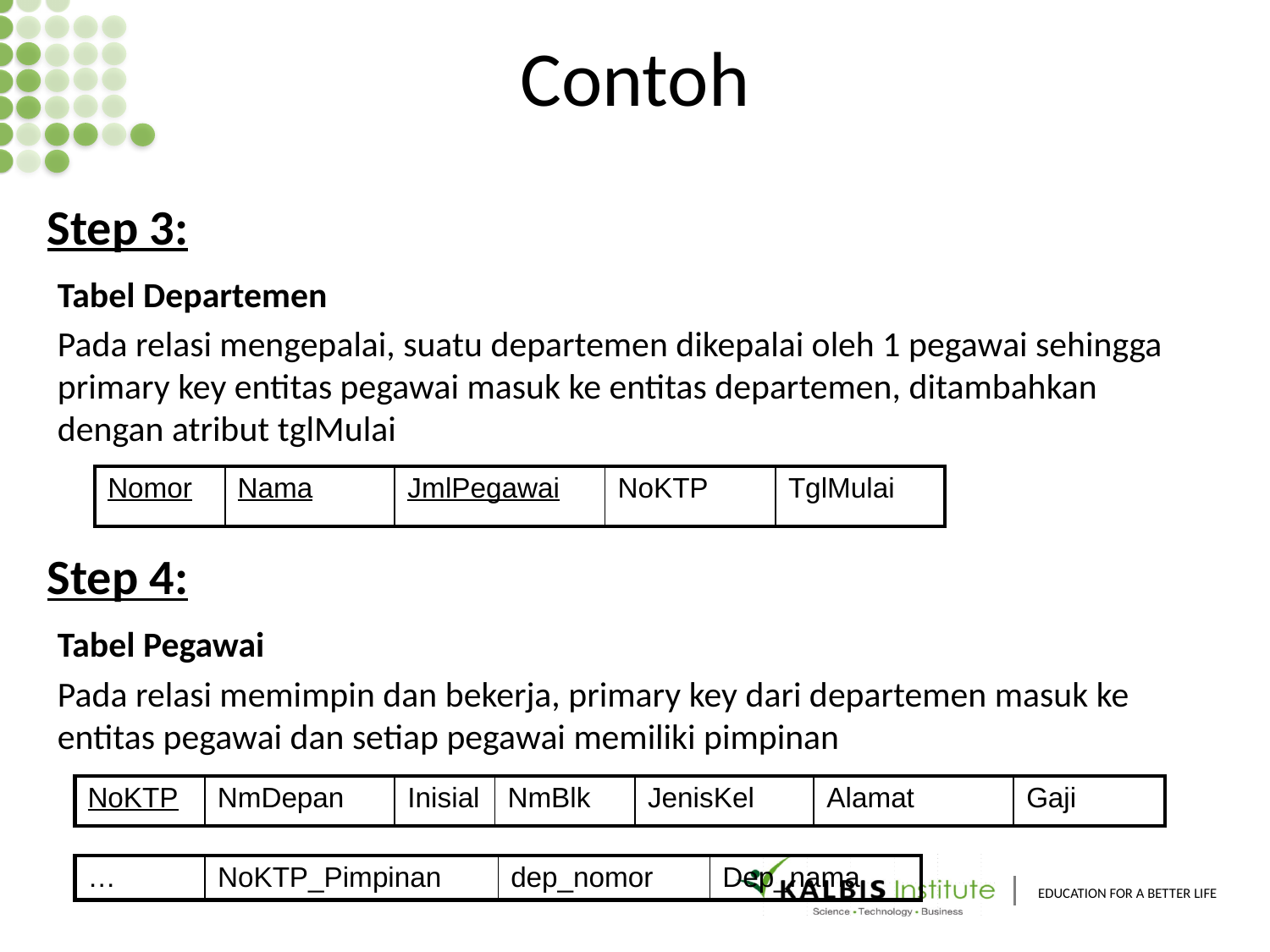

# Contoh
Step 3:
Tabel Departemen
Pada relasi mengepalai, suatu departemen dikepalai oleh 1 pegawai sehingga primary key entitas pegawai masuk ke entitas departemen, ditambahkan dengan atribut tglMulai
| Nomor | Nama | JmlPegawai | NoKTP | TglMulai |
| --- | --- | --- | --- | --- |
Step 4:
Tabel Pegawai
Pada relasi memimpin dan bekerja, primary key dari departemen masuk ke entitas pegawai dan setiap pegawai memiliki pimpinan
| NoKTP | NmDepan | Inisial | NmBlk | JenisKel | Alamat | Gaji |
| --- | --- | --- | --- | --- | --- | --- |
| … | NoKTP\_Pimpinan | dep\_nomor | Dep\_nama |
| --- | --- | --- | --- |